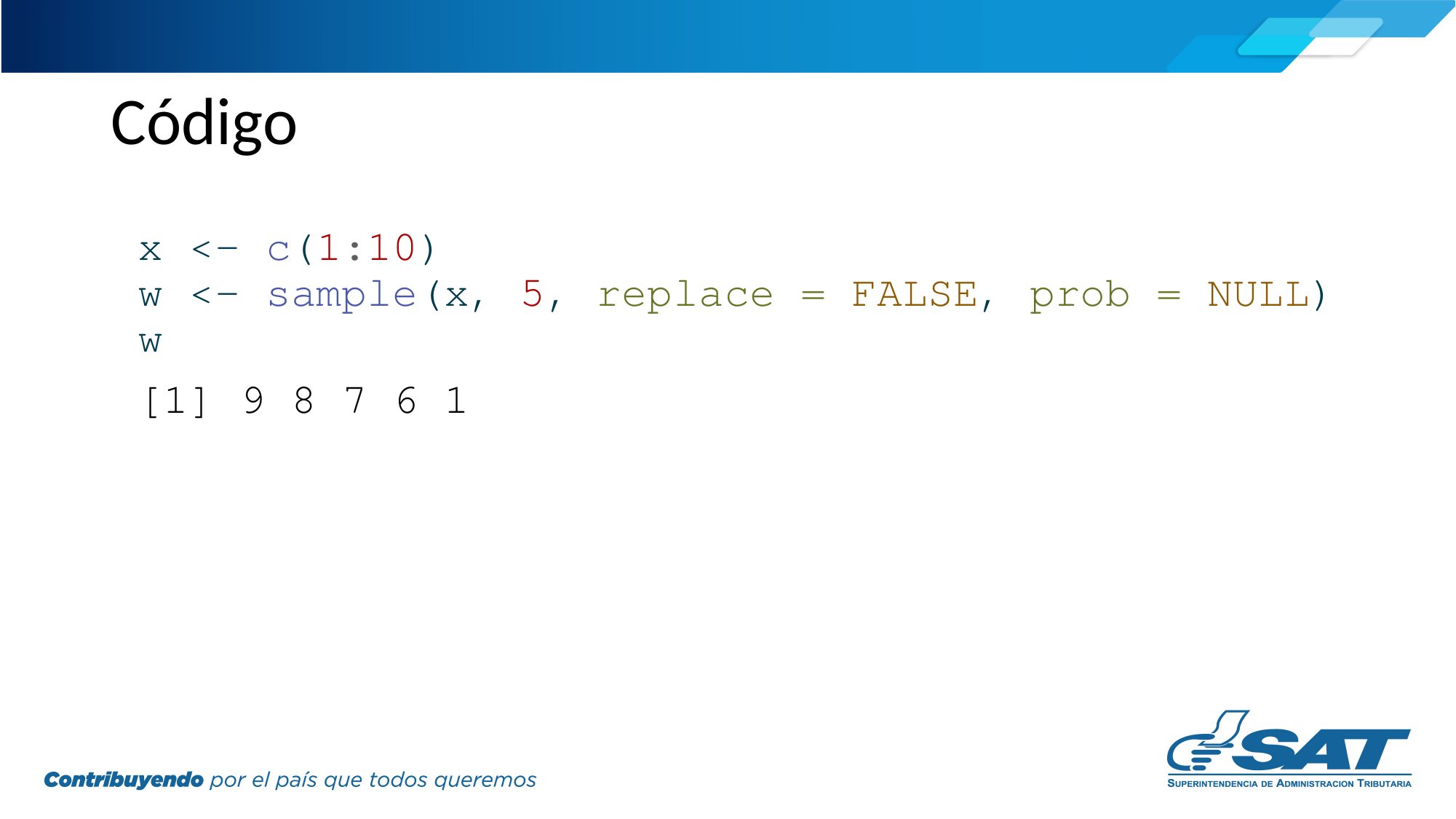

# Código
x <- c(1:10)
w <- sample(x, 5, replace = FALSE, prob = NULL)
w
[1] 9 8 7 6 1